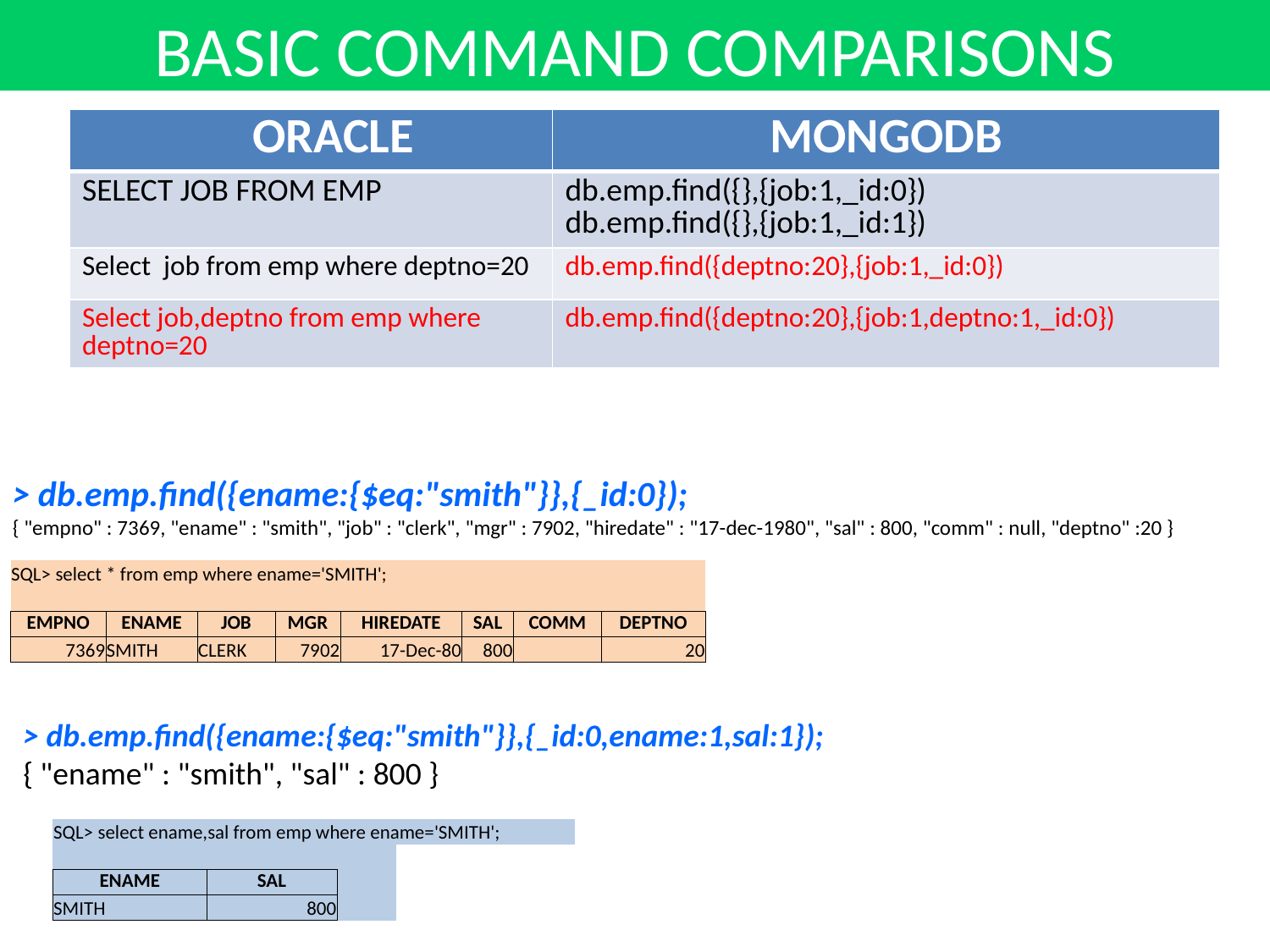

BASIC COMMAND COMPARISONS
| ORACLE | MONGODB |
| --- | --- |
| SELECT JOB FROM EMP | db.emp.find({},{job:1,\_id:0}) db.emp.find({},{job:1,\_id:1}) |
| Select job from emp where deptno=20 | db.emp.find({deptno:20},{job:1,\_id:0}) |
| Select job,deptno from emp where deptno=20 | db.emp.find({deptno:20},{job:1,deptno:1,\_id:0}) |
> db.emp.find({ename:{$eq:"smith"}},{_id:0});
{ "empno" : 7369, "ename" : "smith", "job" : "clerk", "mgr" : 7902, "hiredate" : "17-dec-1980", "sal" : 800, "comm" : null, "deptno" :20 }
| SQL> select \* from emp where ename='SMITH'; |  |  |  |  |  |  |  |
| --- | --- | --- | --- | --- | --- | --- | --- |
|  |  |  |  |  |  |  |  |
| EMPNO | ENAME | JOB | MGR | HIREDATE | SAL | COMM | DEPTNO |
| 7369 | SMITH | CLERK | 7902 | 17-Dec-80 | 800 |  | 20 |
> db.emp.find({ename:{$eq:"smith"}},{_id:0,ename:1,sal:1});
{ "ename" : "smith", "sal" : 800 }
| SQL> select ename,sal from emp where ename='SMITH'; |  |  |  |  |  |
| --- | --- | --- | --- | --- | --- |
|  |  |  |  |  |  |
| ENAME | SAL |  |  |  |  |
| SMITH | 800 |  |  |  |  |